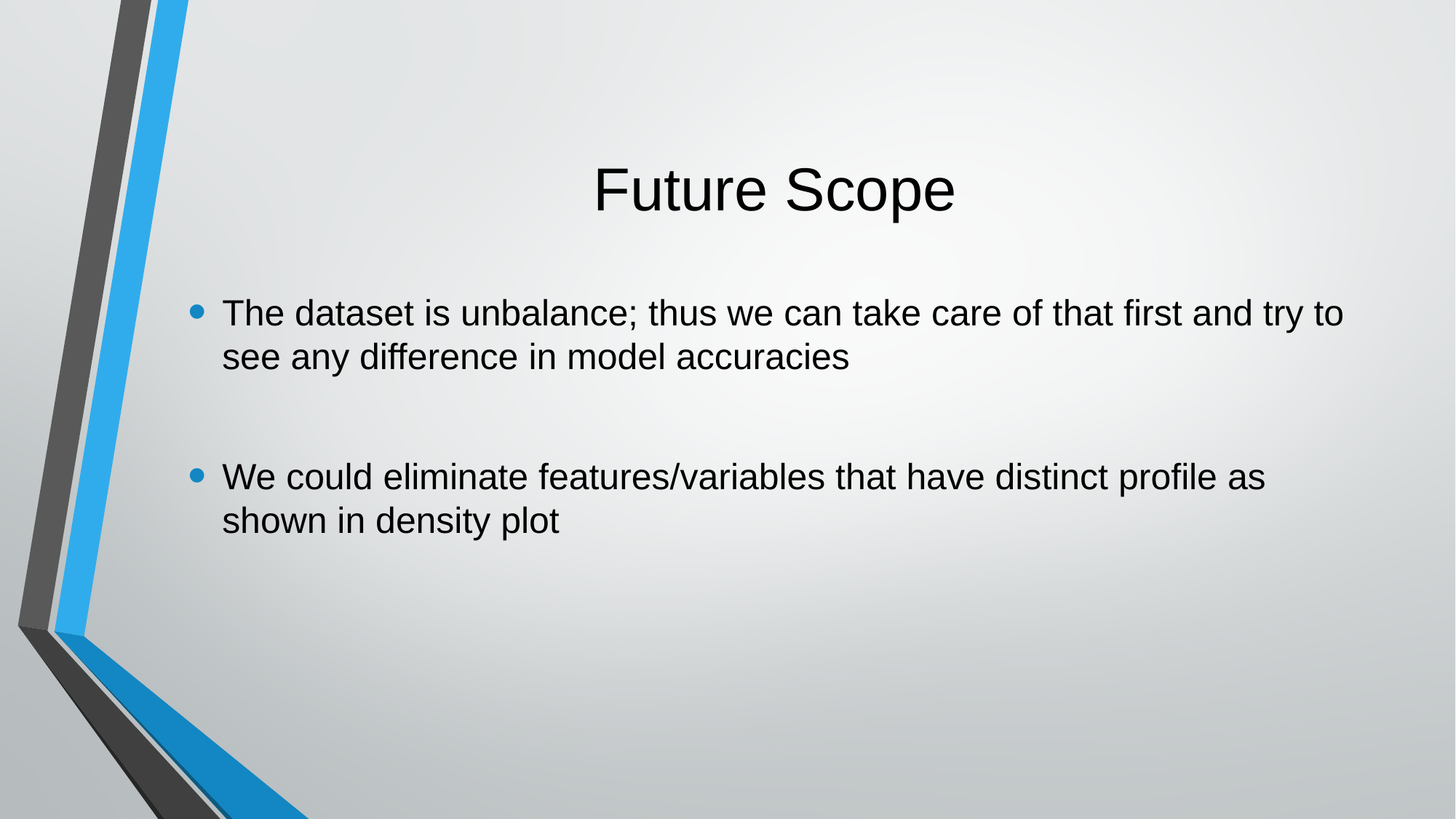

# Future Scope
The dataset is unbalance; thus we can take care of that first and try to see any difference in model accuracies

We could eliminate features/variables that have distinct profile as shown in density plot